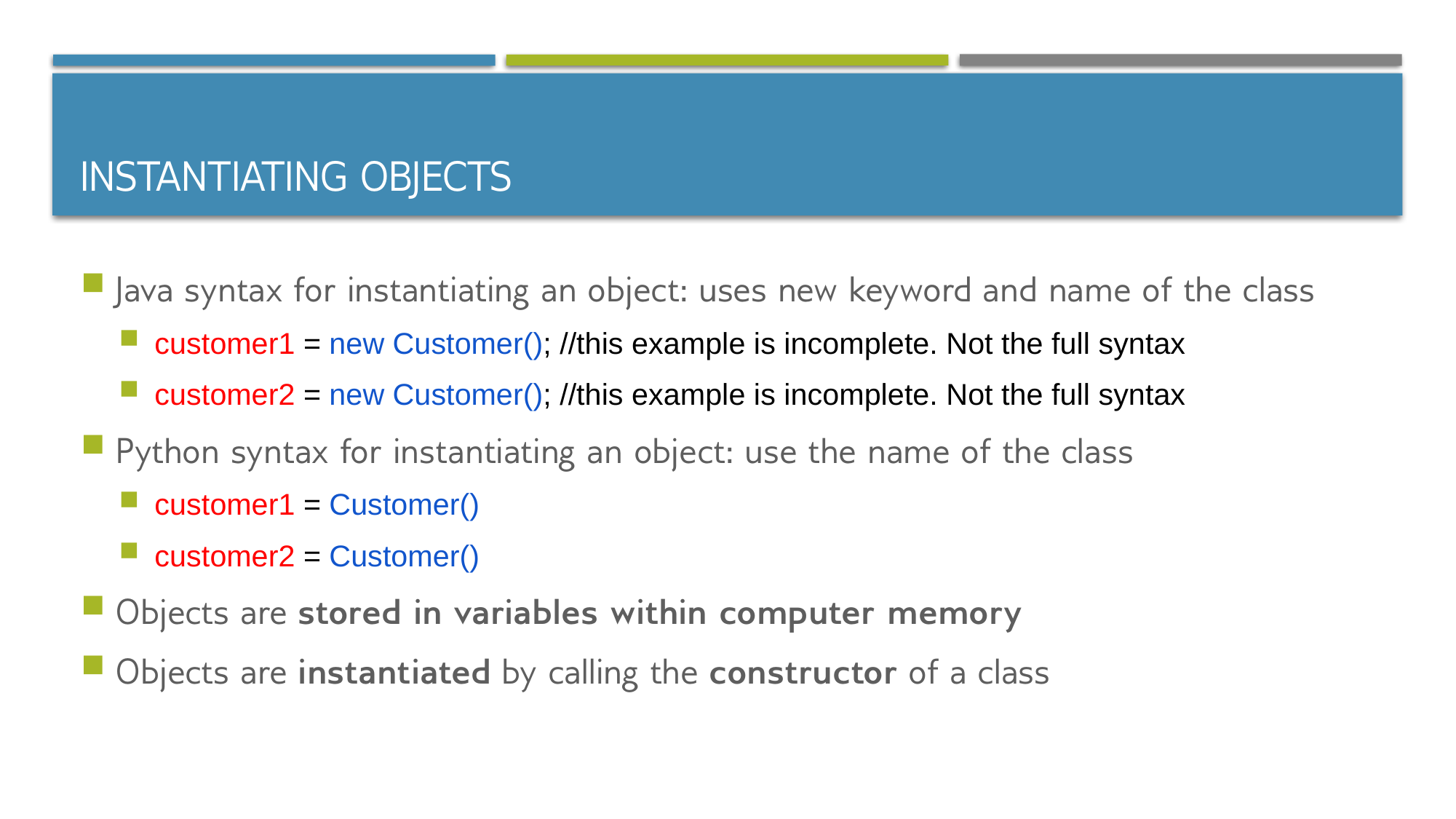

# Instantiating Objects
Java syntax for instantiating an object: uses new keyword and name of the class
customer1 = new Customer(); //this example is incomplete. Not the full syntax
customer2 = new Customer(); //this example is incomplete. Not the full syntax
Python syntax for instantiating an object: use the name of the class
customer1 = Customer()
customer2 = Customer()
Objects are stored in variables within computer memory
Objects are instantiated by calling the constructor of a class